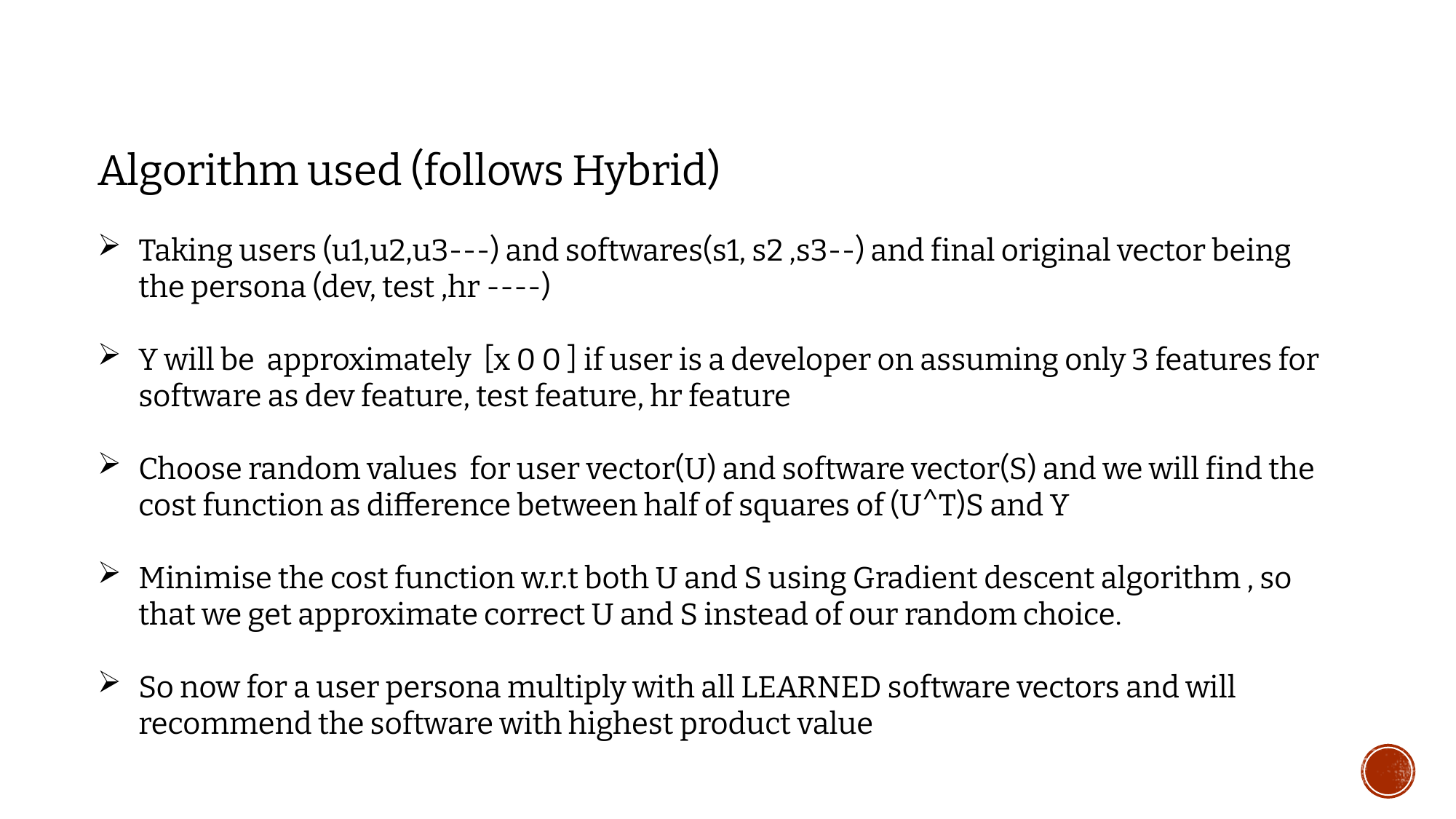

Algorithm used (follows Hybrid)

Taking users (u1,u2,u3---) and softwares(s1, s2 ,s3--) and final original vector being the persona (dev, test ,hr ----)

Y will be  approximately  [x 0 0 ] if user is a developer on assuming only 3 features for  software as dev feature, test feature, hr feature

Choose random values  for user vector(U) and software vector(S) and we will find the cost function as difference between half of squares of (U^T)S and Y

Minimise the cost function w.r.t both U and S using Gradient descent algorithm , so that we get approximate correct U and S instead of our random choice.

So now for a user persona multiply with all LEARNED software vectors and will recommend the software with highest product value